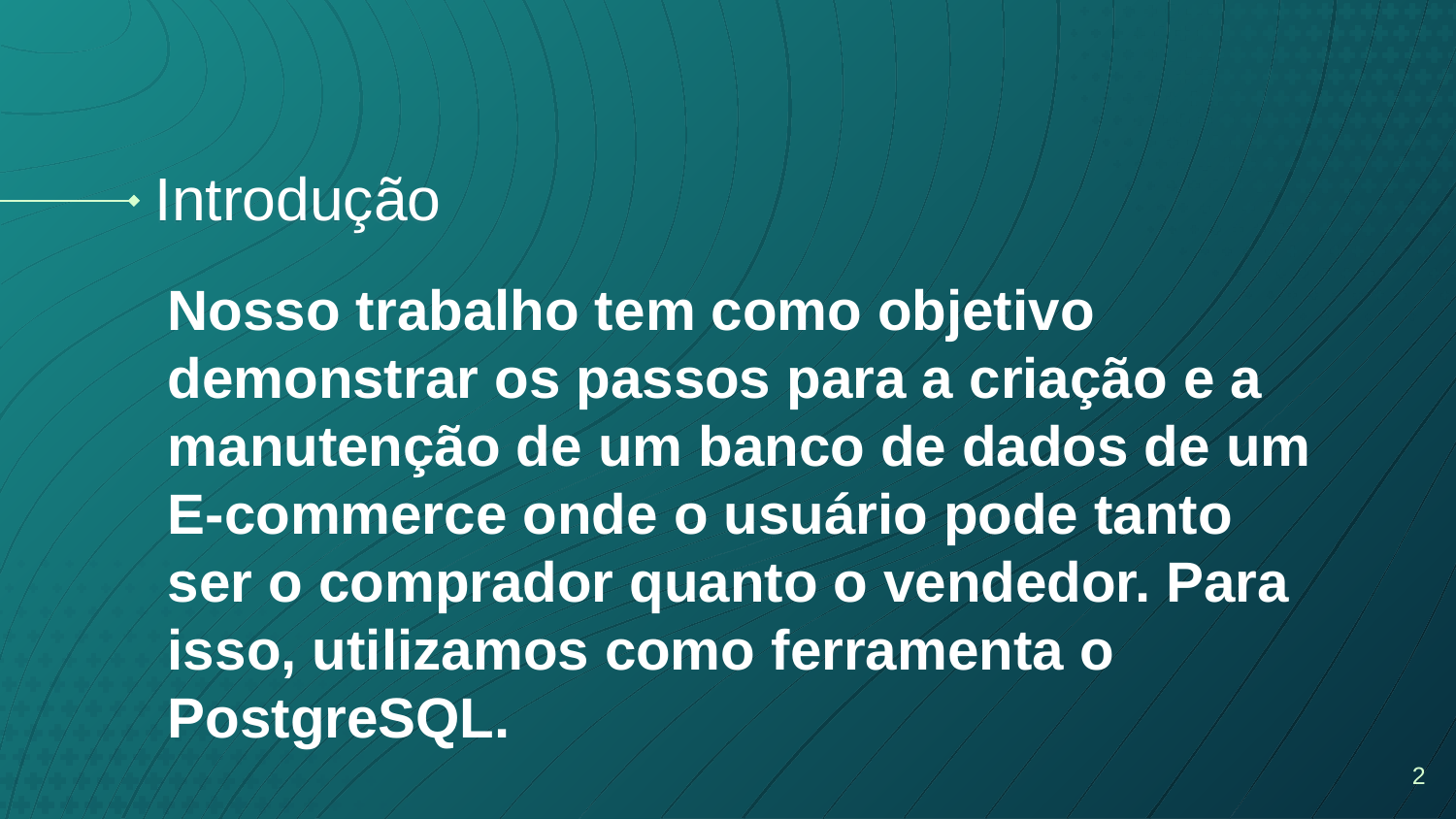

# Introdução
Nosso trabalho tem como objetivo demonstrar os passos para a criação e a manutenção de um banco de dados de um E-commerce onde o usuário pode tanto ser o comprador quanto o vendedor. Para isso, utilizamos como ferramenta o PostgreSQL.
2